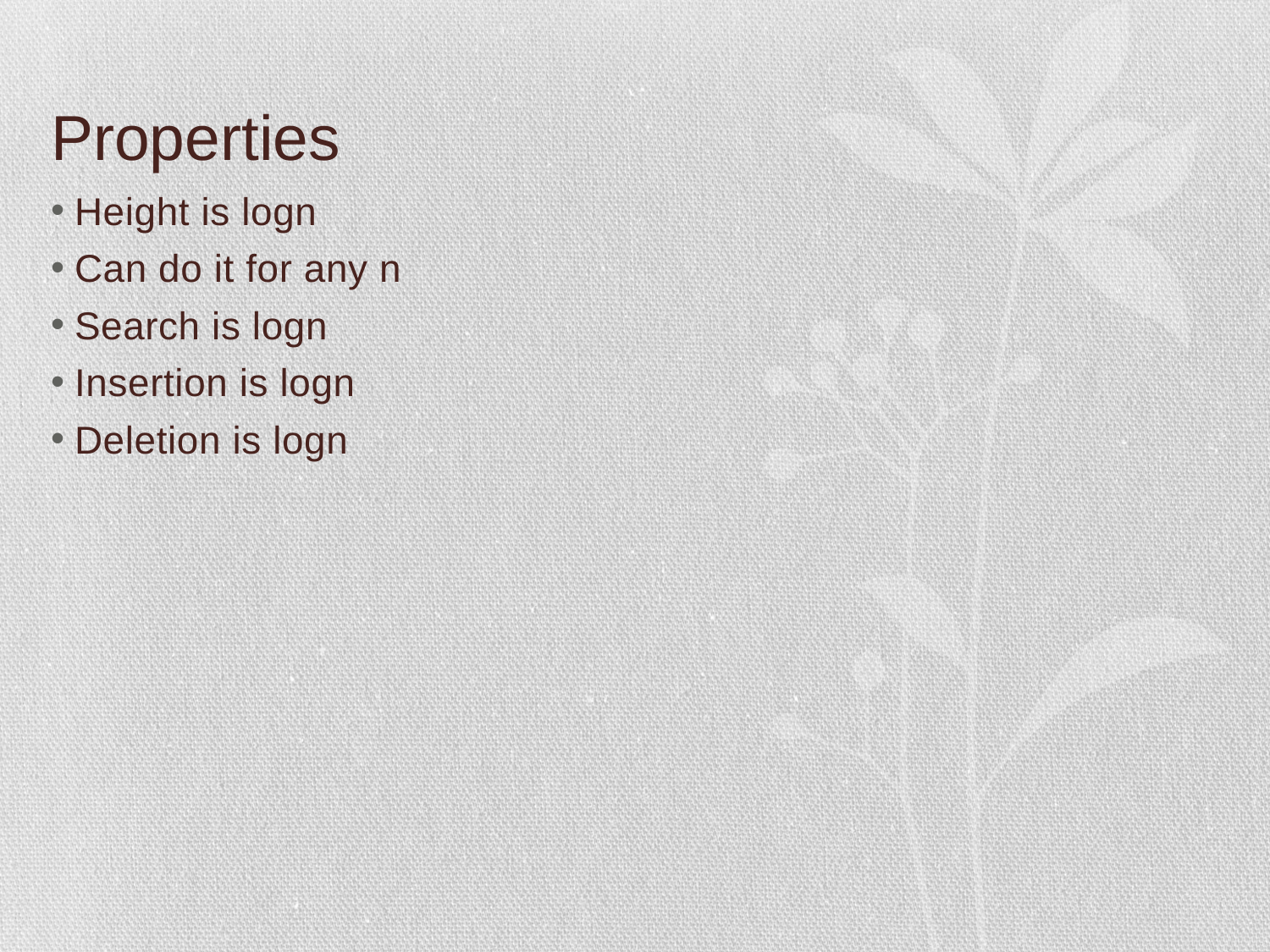

# Properties
Height is logn
Can do it for any n
Search is logn
Insertion is logn
Deletion is logn